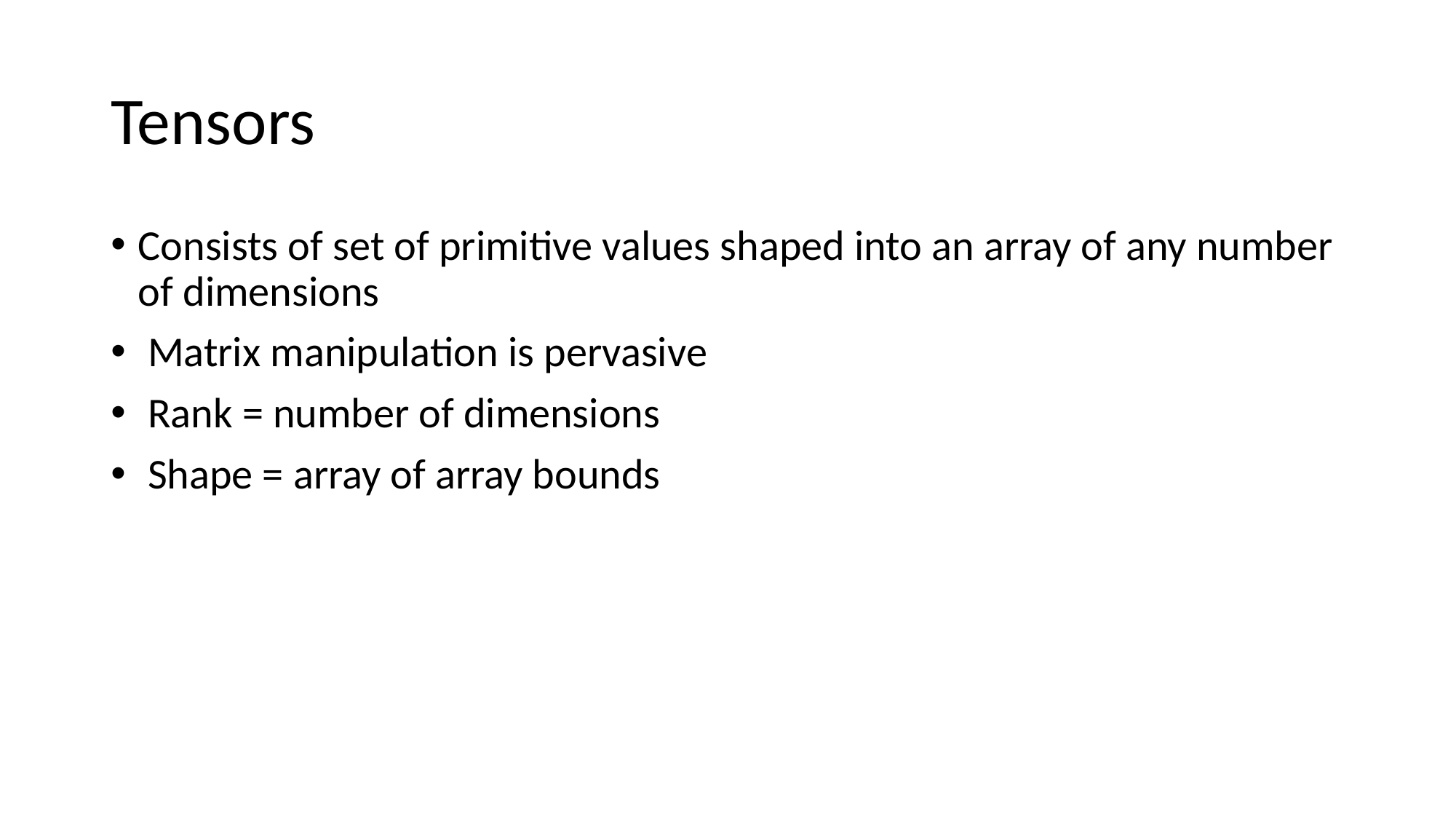

# Tensors
Consists of set of primitive values shaped into an array of any number of dimensions
 Matrix manipulation is pervasive
 Rank = number of dimensions
 Shape = array of array bounds